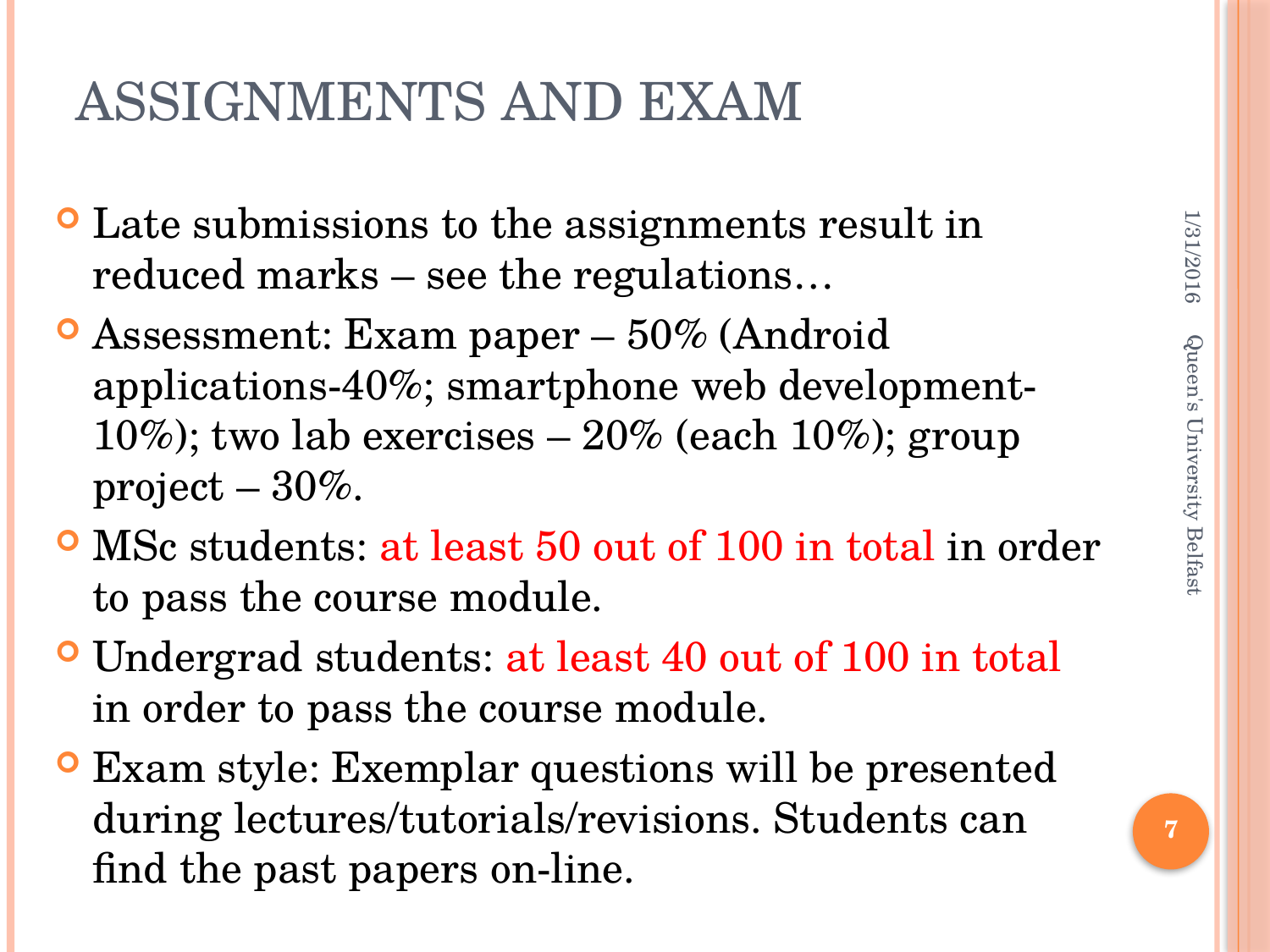

# Assignments and exam
1/31/2016
Late submissions to the assignments result in reduced marks – see the regulations…
Assessment: Exam paper – 50% (Android applications-40%; smartphone web development-10%); two lab exercises – 20% (each 10%); group project – 30%.
MSc students: at least 50 out of 100 in total in order to pass the course module.
Undergrad students: at least 40 out of 100 in total in order to pass the course module.
Exam style: Exemplar questions will be presented during lectures/tutorials/revisions. Students can find the past papers on-line.

Queen's University Belfast
7